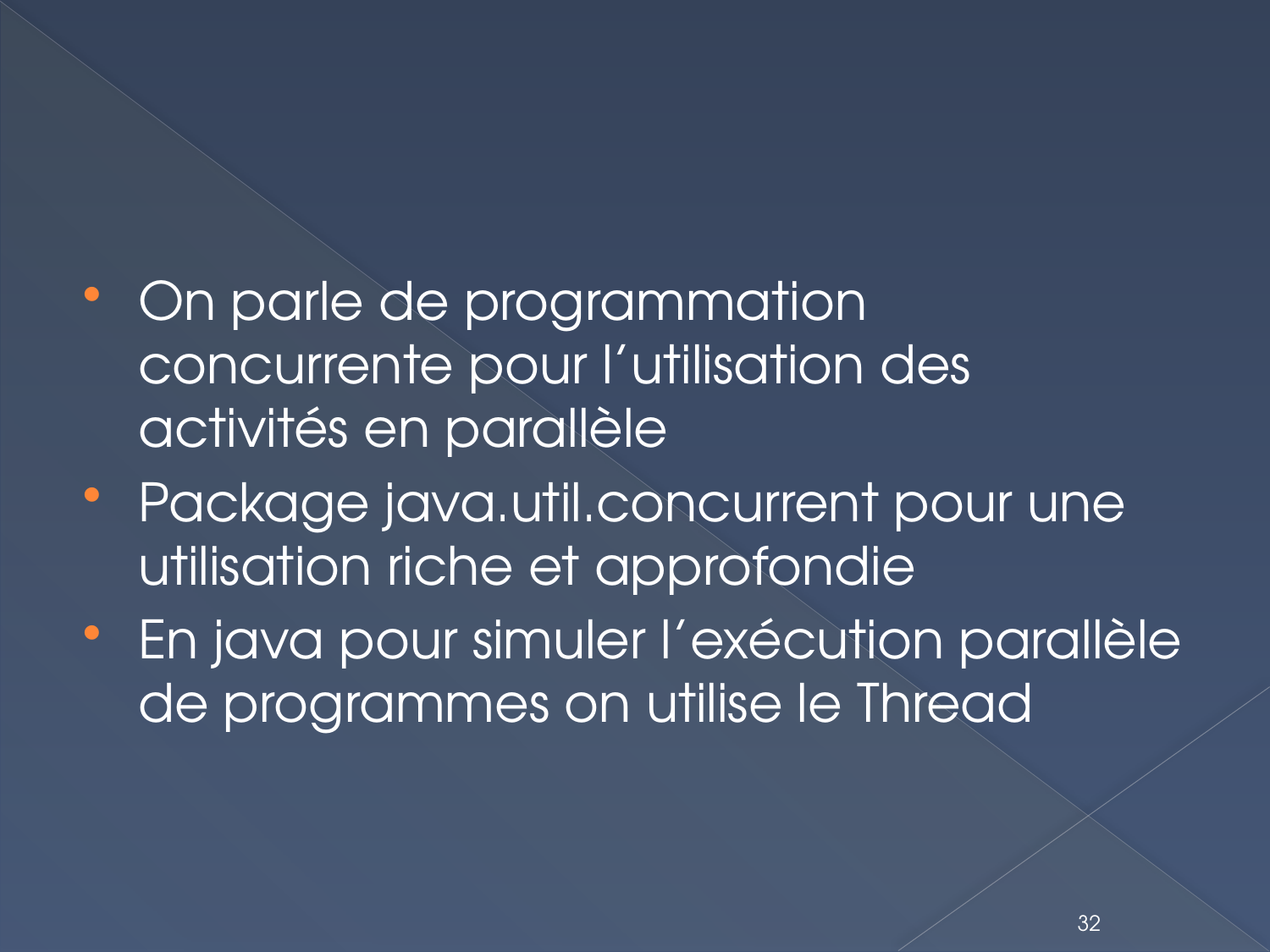

#
On parle de programmation concurrente pour l’utilisation des activités en parallèle
Package java.util.concurrent pour une utilisation riche et approfondie
En java pour simuler l’exécution parallèle de programmes on utilise le Thread

32